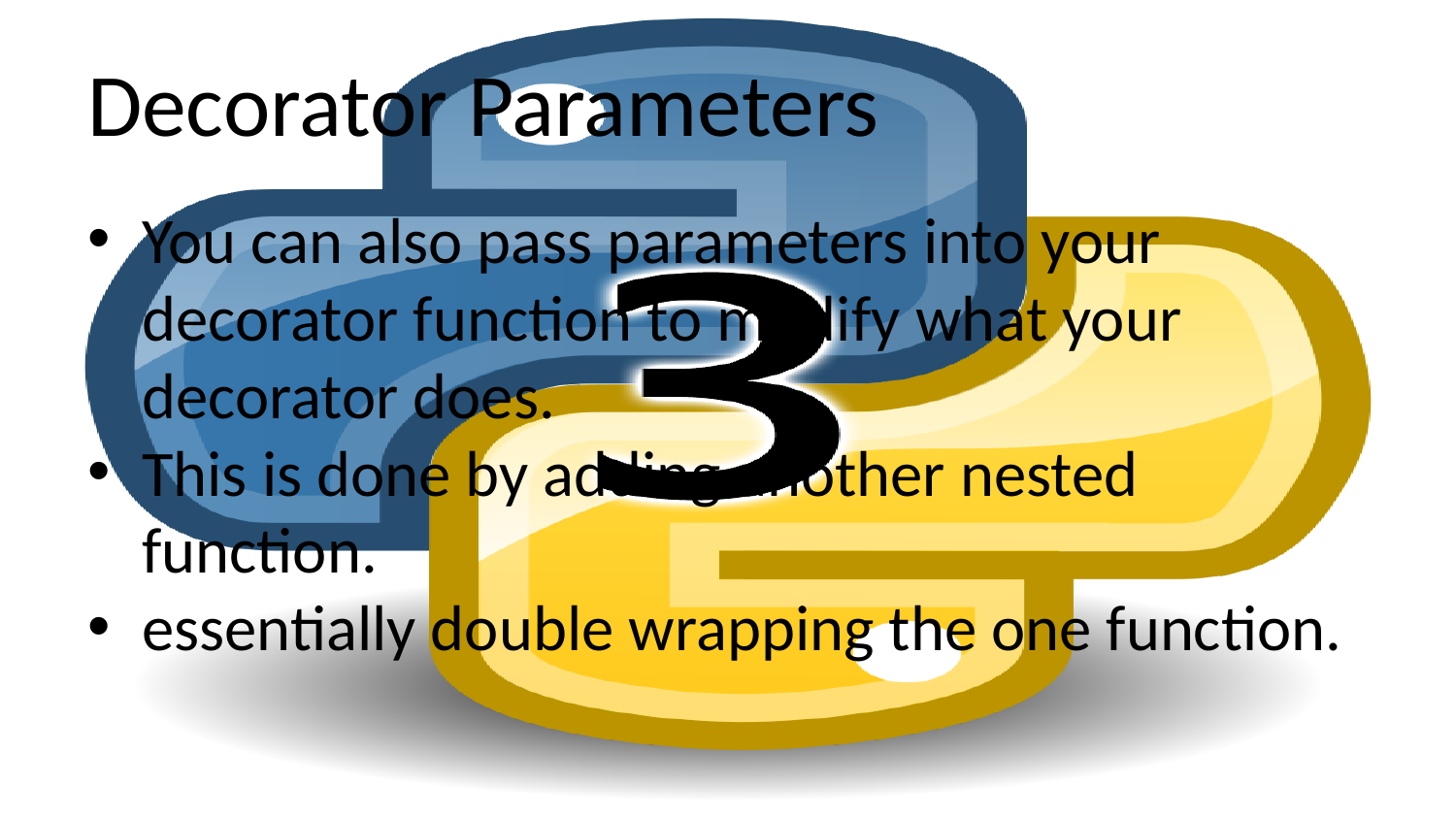

# Decorator Parameters
You can also pass parameters into your decorator function to modify what your decorator does.
This is done by adding another nested function.
essentially double wrapping the one function.